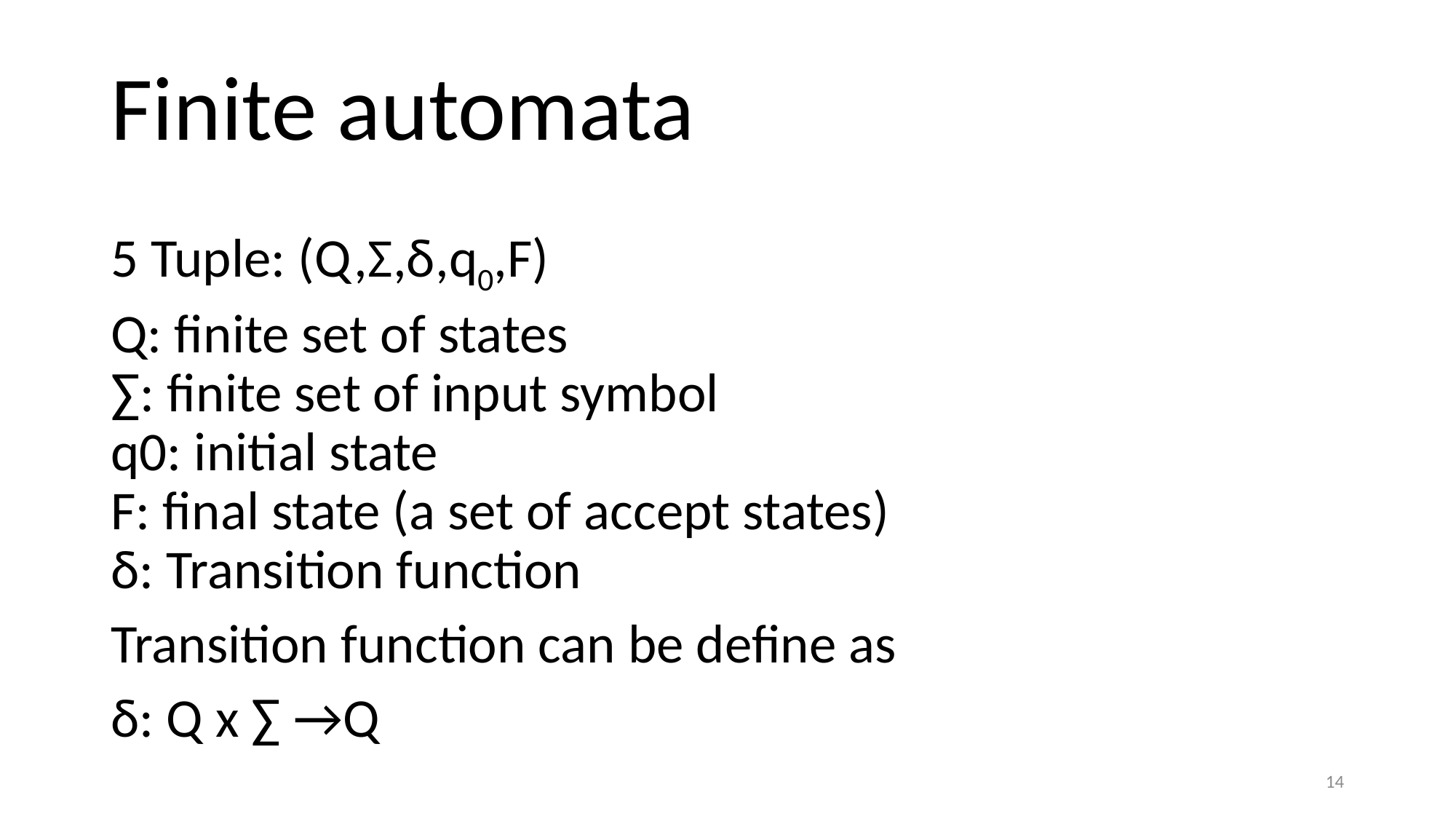

# Finite automata
5 Tuple: (Q,Σ,δ,q0,F)
Q: finite set of states
∑: finite set of input symbol
q0: initial state
F: final state (a set of accept states)
δ: Transition function
Transition function can be define as
δ: Q x ∑ →Q
14